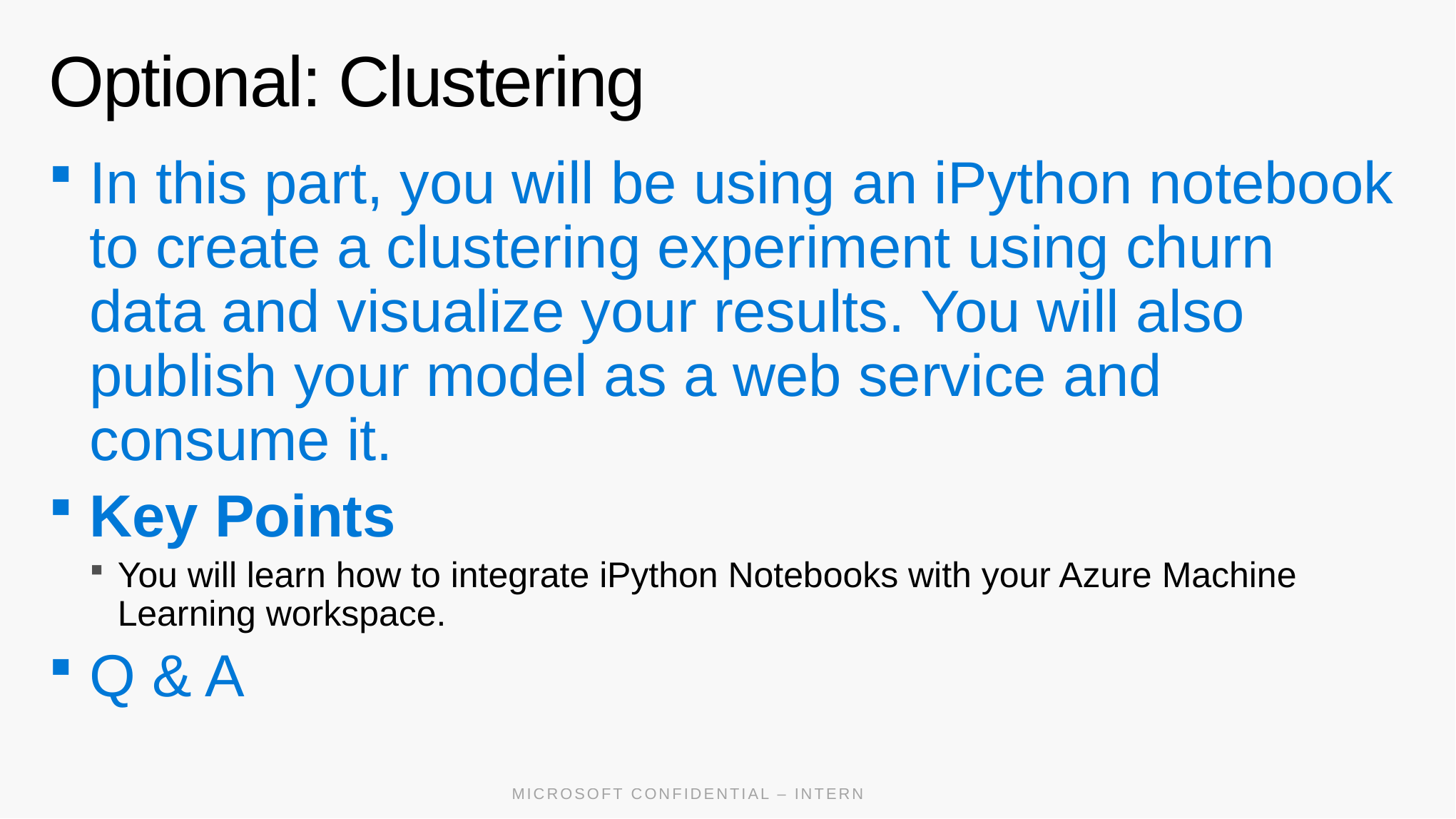

# Optional: Clustering
In this part, you will be using an iPython notebook to create a clustering experiment using churn data and visualize your results. You will also publish your model as a web service and consume it.
Key Points
You will learn how to integrate iPython Notebooks with your Azure Machine Learning workspace.
Q & A